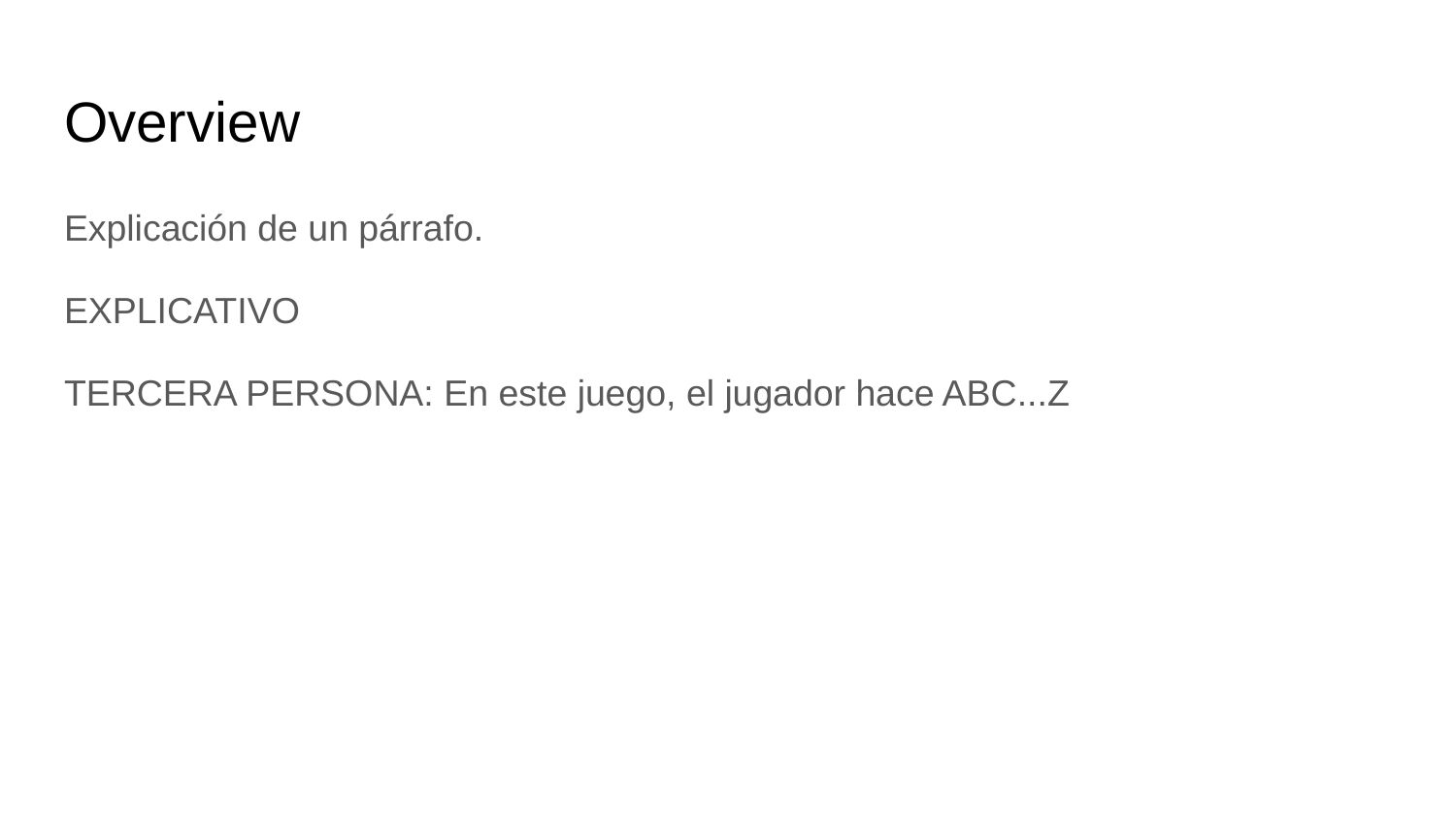

# Overview
Explicación de un párrafo.
EXPLICATIVO
TERCERA PERSONA: En este juego, el jugador hace ABC...Z